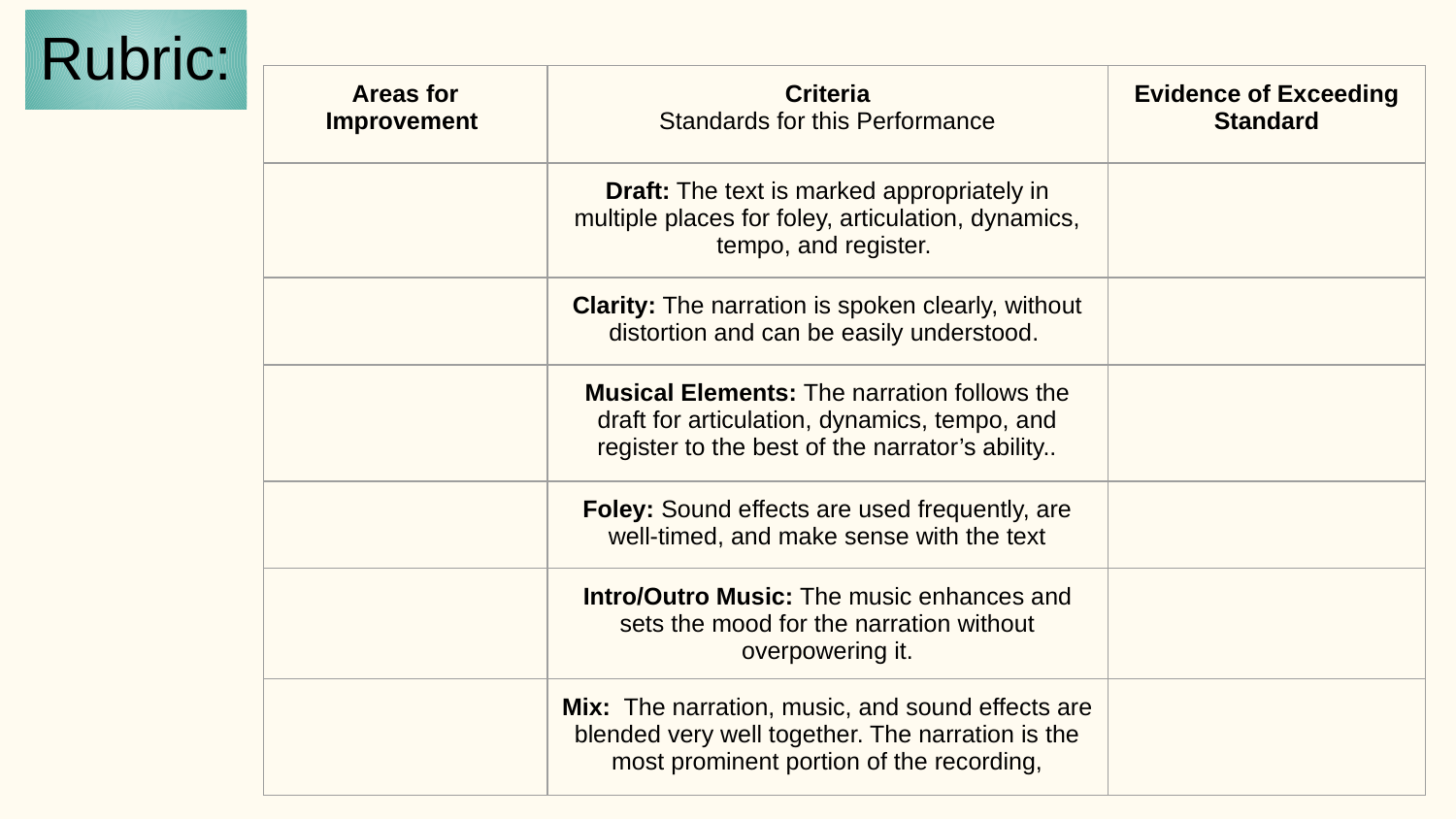

# Rubric:
| Areas for Improvement | Criteria Standards for this Performance | Evidence of Exceeding Standard |
| --- | --- | --- |
|  | Draft: The text is marked appropriately in multiple places for foley, articulation, dynamics, tempo, and register. |  |
|  | Clarity: The narration is spoken clearly, without distortion and can be easily understood. |  |
|  | Musical Elements: The narration follows the draft for articulation, dynamics, tempo, and register to the best of the narrator’s ability.. |  |
|  | Foley: Sound effects are used frequently, are well-timed, and make sense with the text |  |
|  | Intro/Outro Music: The music enhances and sets the mood for the narration without overpowering it. |  |
|  | Mix: The narration, music, and sound effects are blended very well together. The narration is the most prominent portion of the recording, |  |